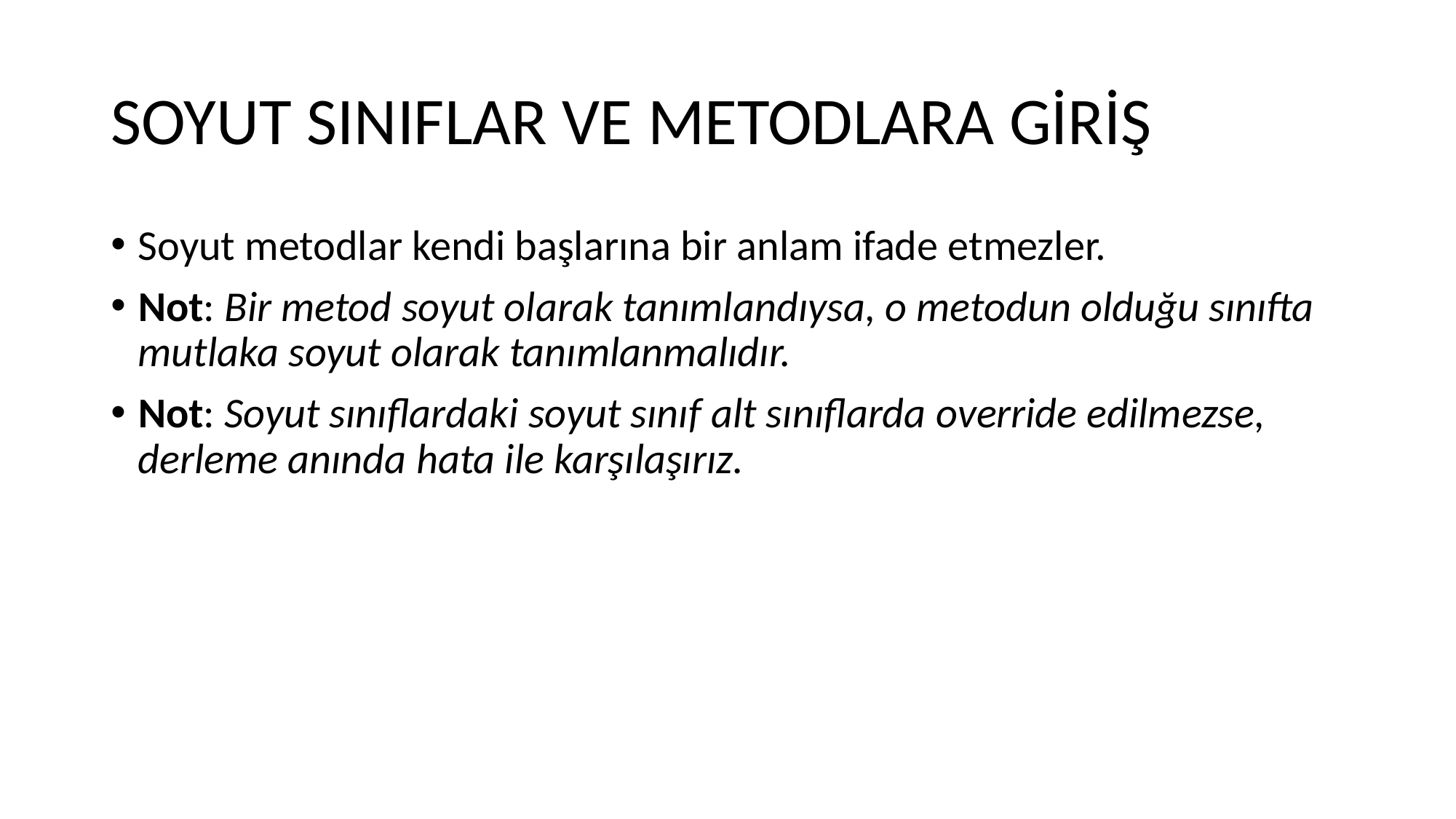

# SOYUT SINIFLAR VE METODLARA GİRİŞ
Soyut metodlar kendi başlarına bir anlam ifade etmezler.
Not: Bir metod soyut olarak tanımlandıysa, o metodun olduğu sınıfta mutlaka soyut olarak tanımlanmalıdır.
Not: Soyut sınıflardaki soyut sınıf alt sınıflarda override edilmezse, derleme anında hata ile karşılaşırız.